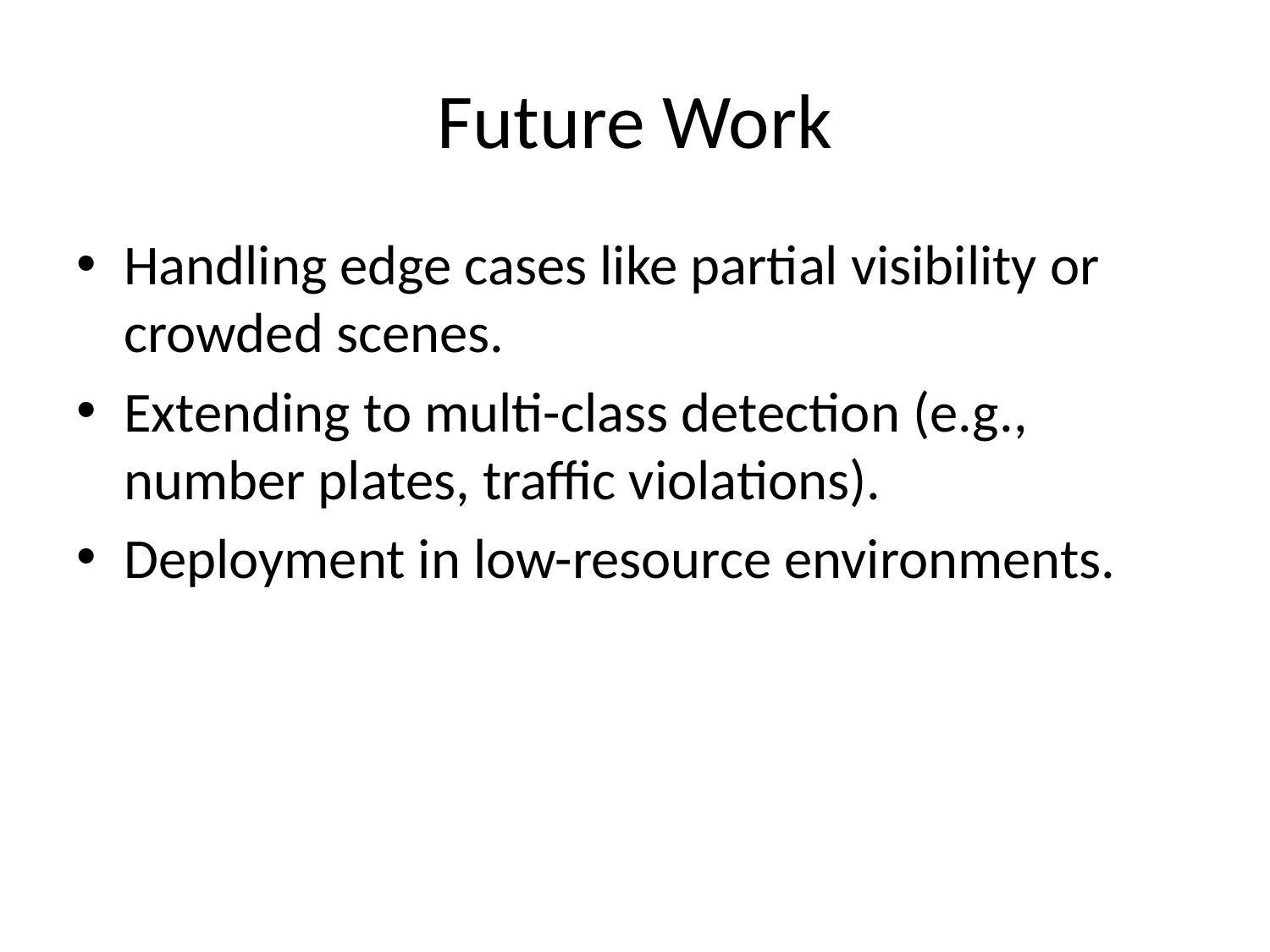

# Future Work
Handling edge cases like partial visibility or crowded scenes.
Extending to multi-class detection (e.g., number plates, traffic violations).
Deployment in low-resource environments.